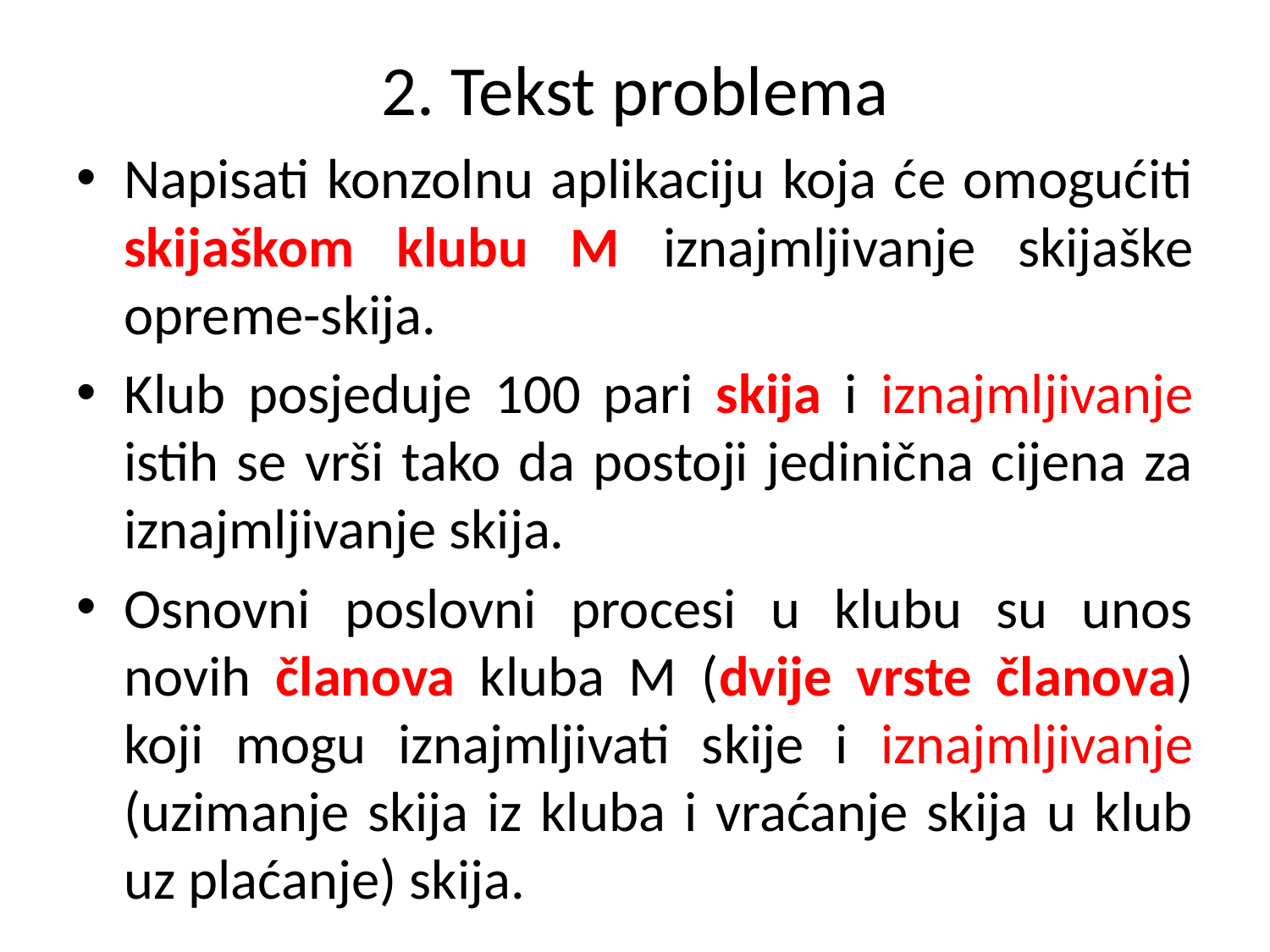

# 2. Tekst problema
Napisati konzolnu aplikaciju koja će omogućiti skijaškom klubu M iznajmljivanje skijaške opreme-skija.
Klub posjeduje 100 pari skija i iznajmljivanje istih se vrši tako da postoji jedinična cijena za iznajmljivanje skija.
Osnovni poslovni procesi u klubu su unos novih članova kluba M (dvije vrste članova) koji mogu iznajmljivati skije i iznajmljivanje (uzimanje skija iz kluba i vraćanje skija u klub uz plaćanje) skija.